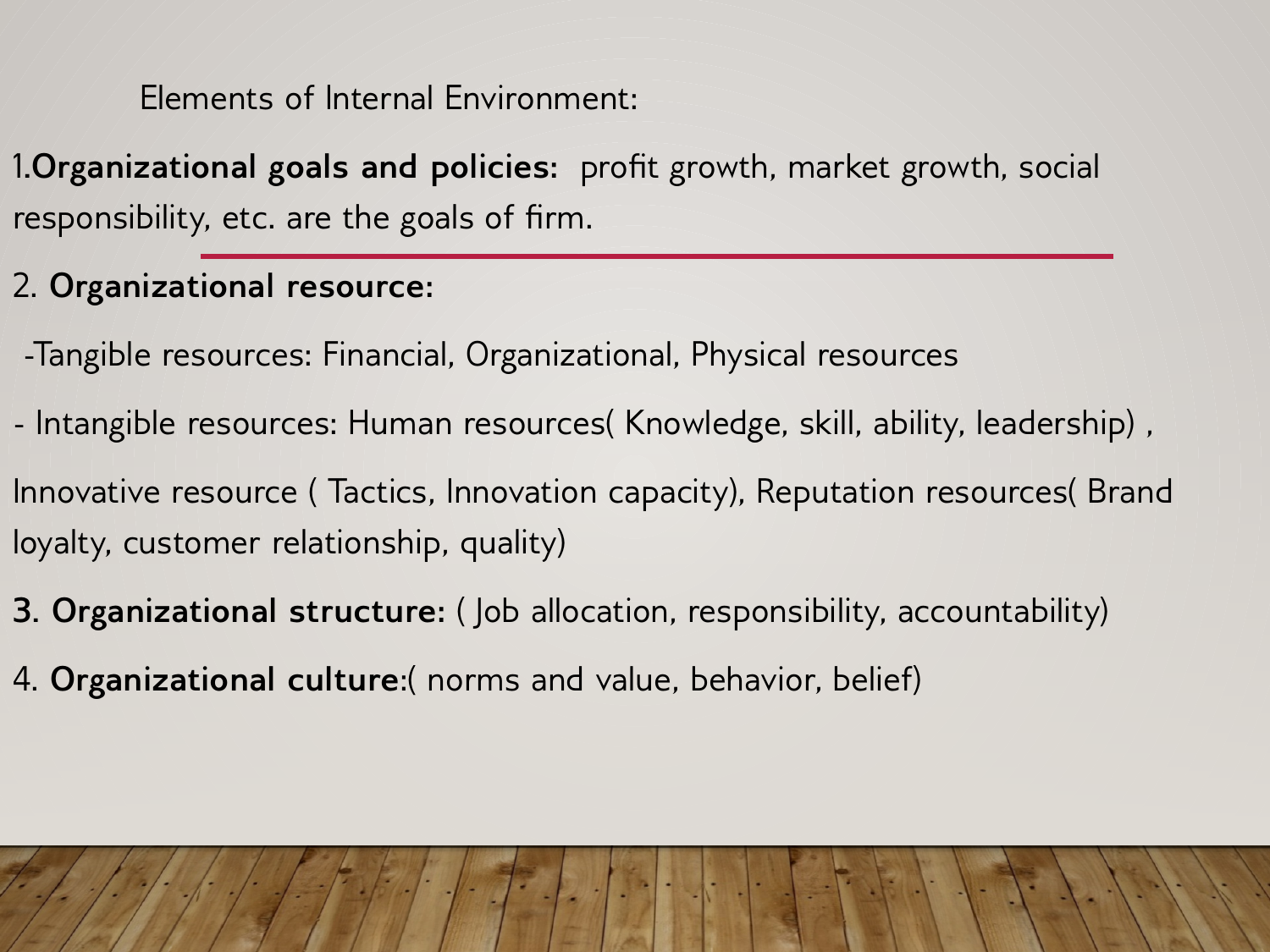

Elements of Internal Environment:
1.Organizational goals and policies:  profit growth, market growth, social responsibility, etc. are the goals of firm.
2. Organizational resource:
 -Tangible resources: Financial, Organizational, Physical resources
- Intangible resources: Human resources( Knowledge, skill, ability, leadership) ,
Innovative resource ( Tactics, Innovation capacity), Reputation resources( Brand loyalty, customer relationship, quality)
3. Organizational structure: ( Job allocation, responsibility, accountability)
4. Organizational culture:( norms and value, behavior, belief)